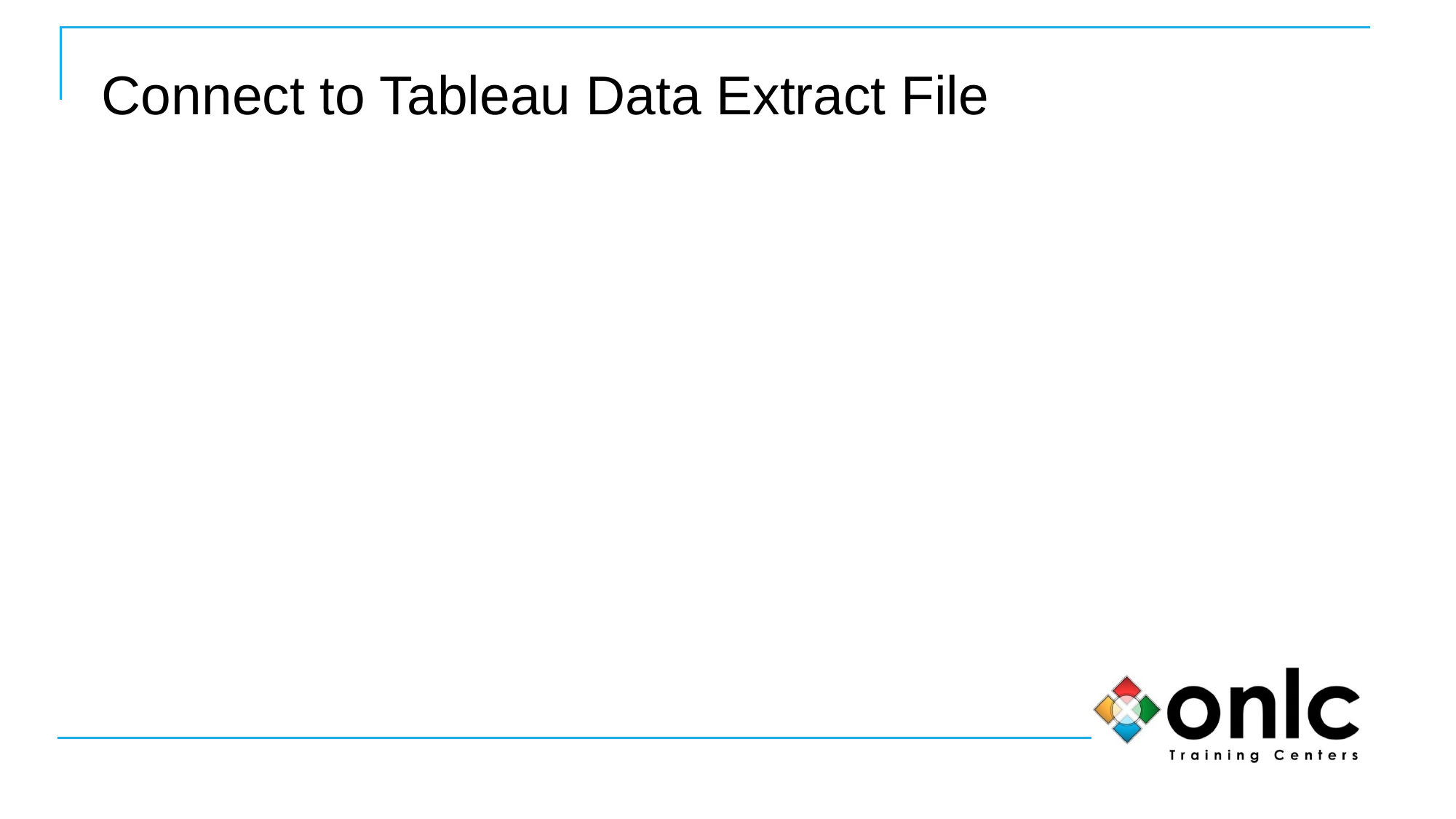

21
# Connect to Tableau Data Extract File